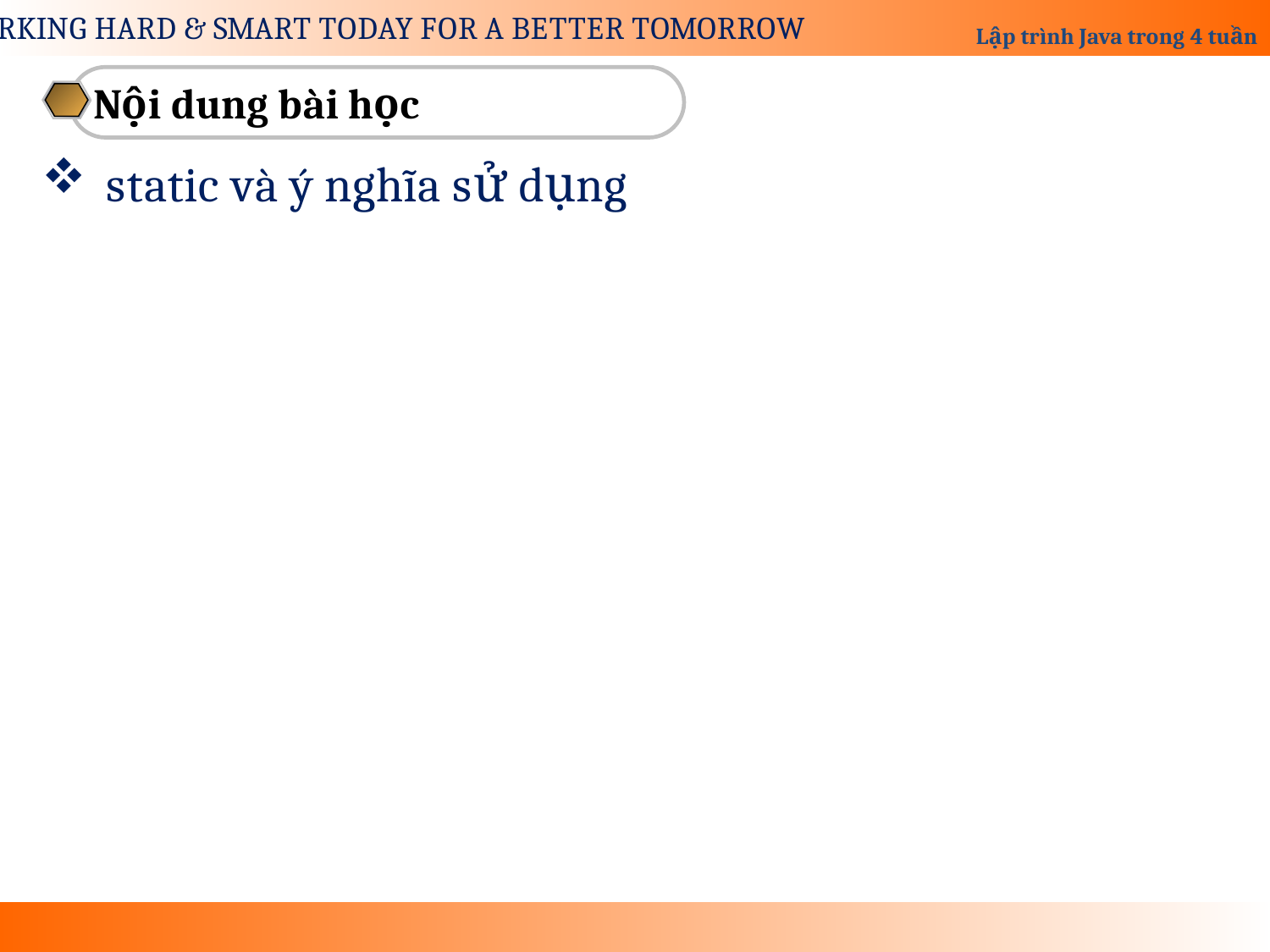

Nội dung bài học

static và ý nghĩa sử dụng